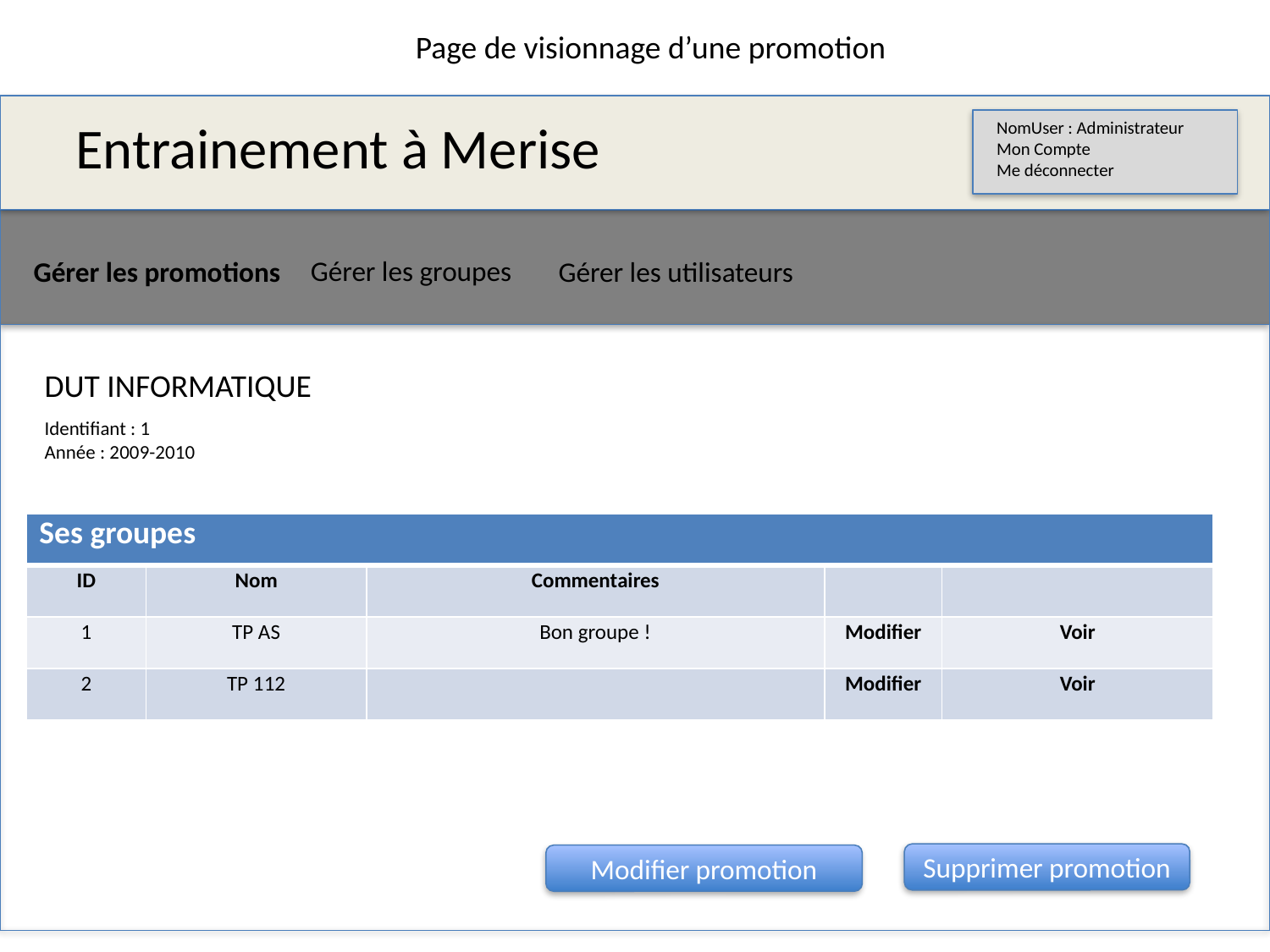

Page de visionnage d’une promotion

Entrainement à Merise

NomUser : Administrateur
Mon Compte
Me déconnecter

Gérer les groupes
Gérer les promotions
Gérer les utilisateurs

DUT INFORMATIQUE
Identifiant : 1
Année : 2009-2010
| Ses groupes |  |  |  |  |
| --- | --- | --- | --- | --- |
| ID | Nom | Commentaires |  |  |
| 1 | TP AS | Bon groupe ! | Modifier | Voir |
| 2 | TP 112 |  | Modifier | Voir |
Supprimer promotion
Modifier promotion